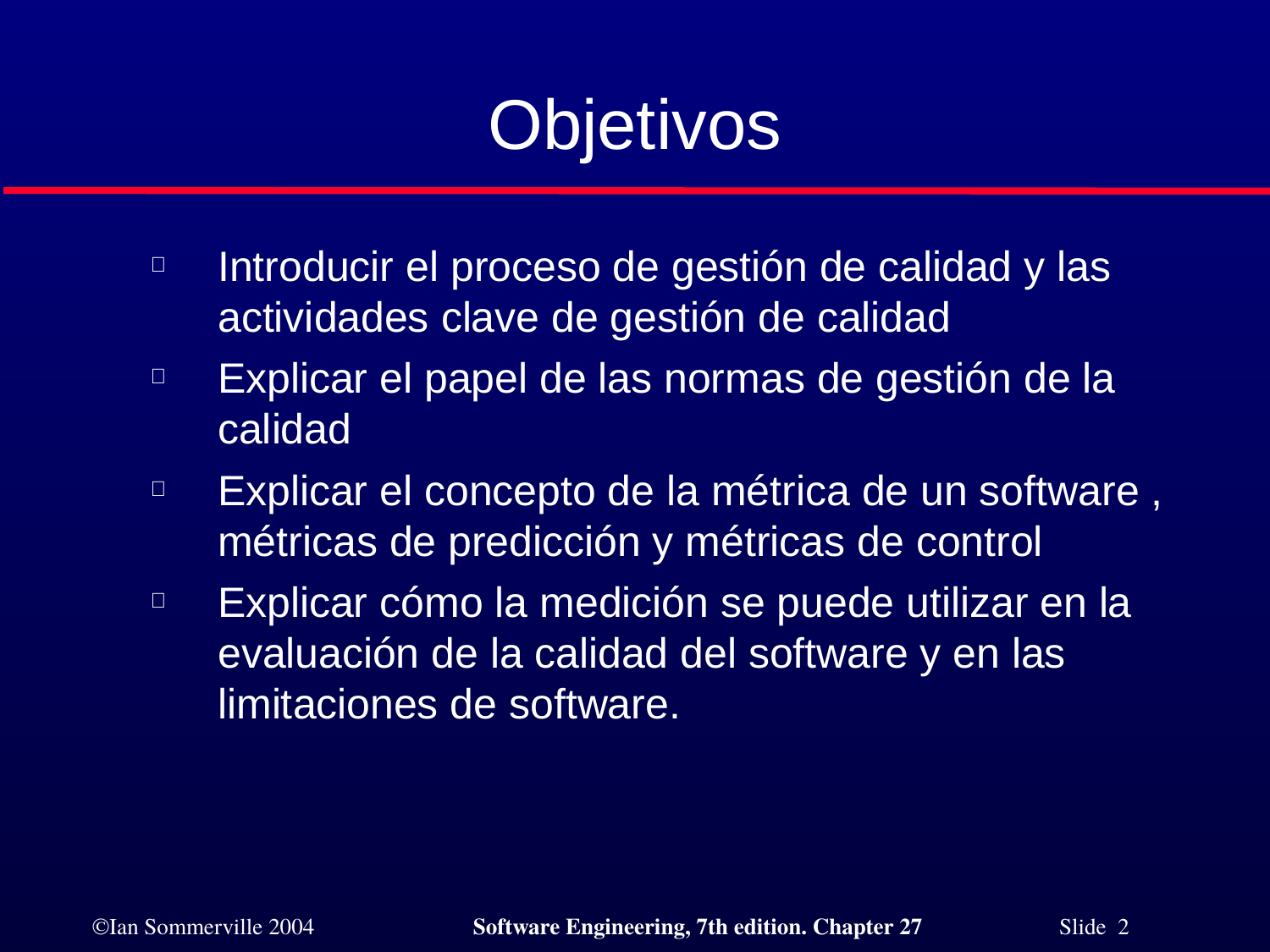

# Objetivos
Introducir el proceso de gestión de calidad y las actividades clave de gestión de calidad
Explicar el papel de las normas de gestión de la calidad
Explicar el concepto de la métrica de un software , métricas de predicción y métricas de control
Explicar cómo la medición se puede utilizar en la evaluación de la calidad del software y en las limitaciones de software.